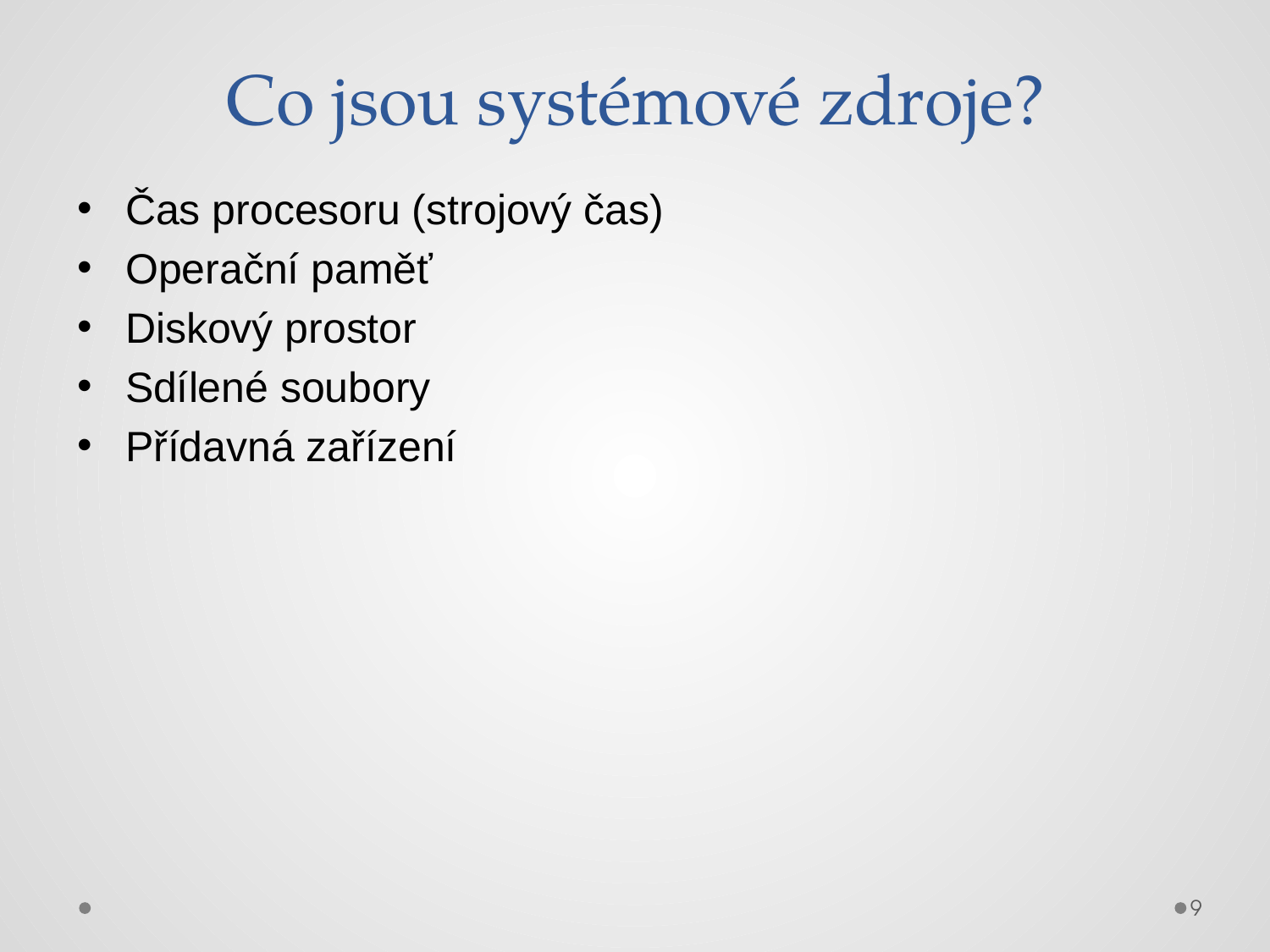

# Co jsou systémové zdroje?
Čas procesoru (strojový čas)
Operační paměť
Diskový prostor
Sdílené soubory
Přídavná zařízení
9